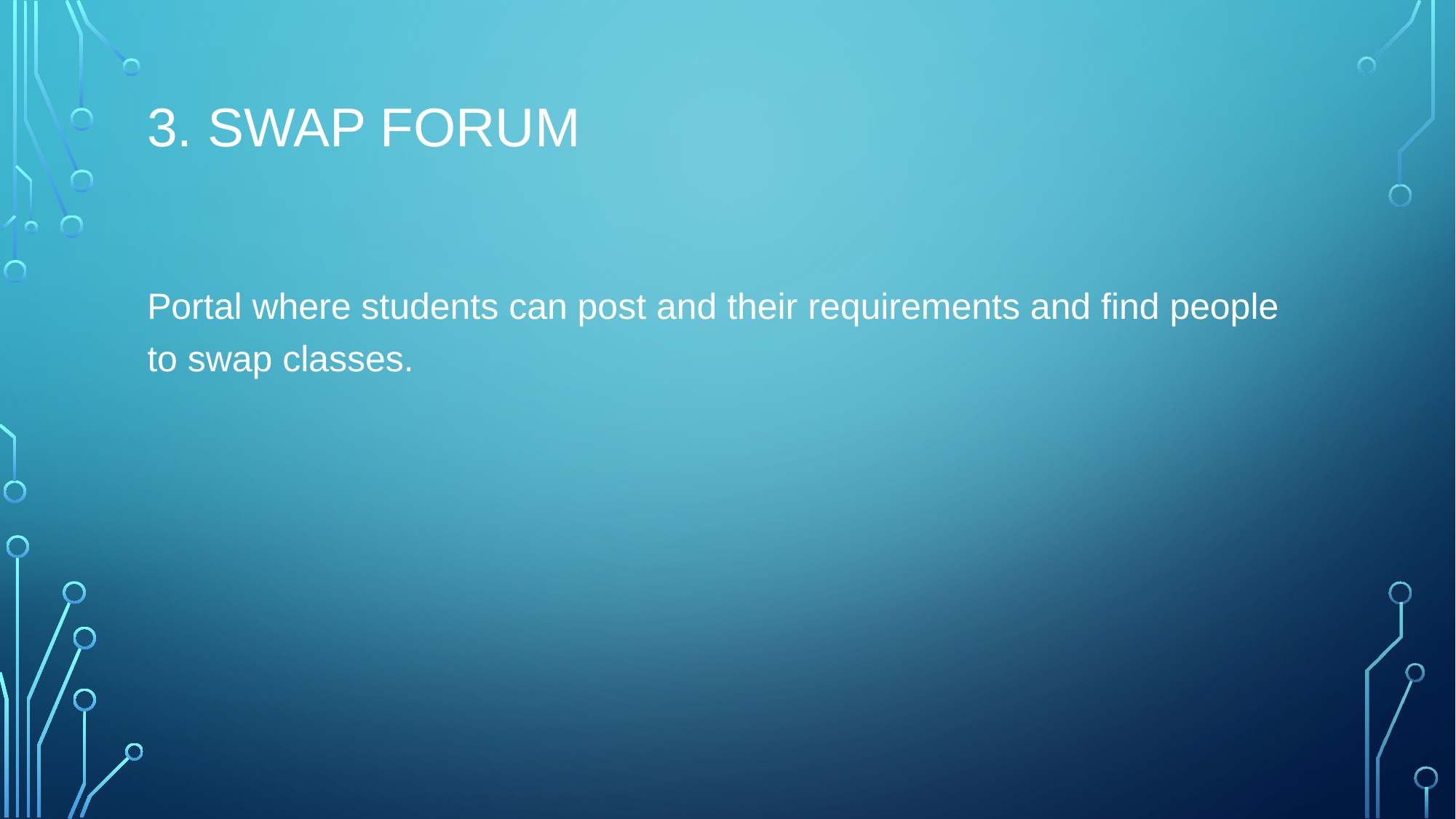

# 3. Swap Forum
Portal where students can post and their requirements and find people to swap classes.